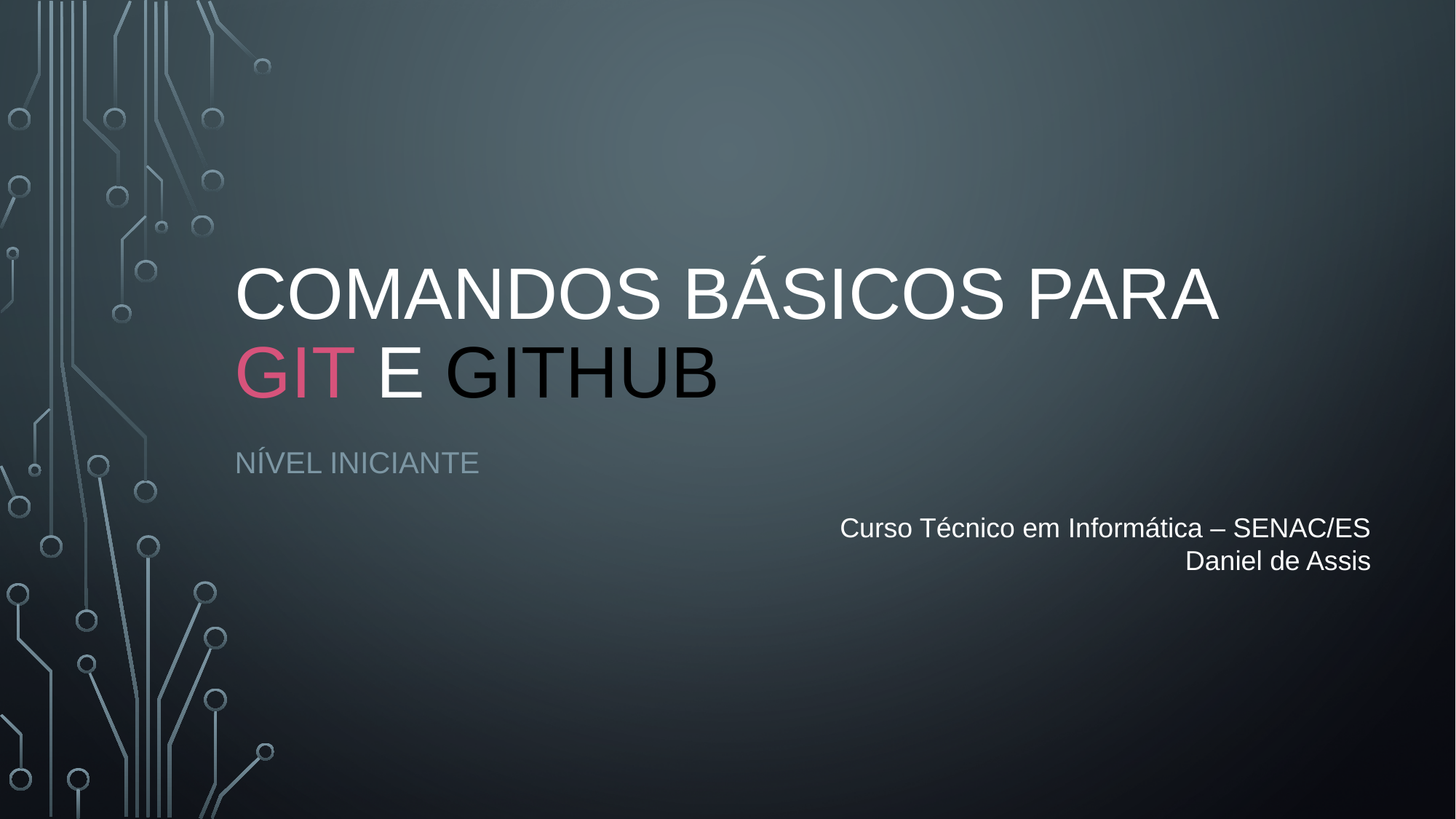

# Comandos BÁSICOS PARA Git E GITHUB
Nível iniciante
Curso Técnico em Informática – SENAC/ES
Daniel de Assis